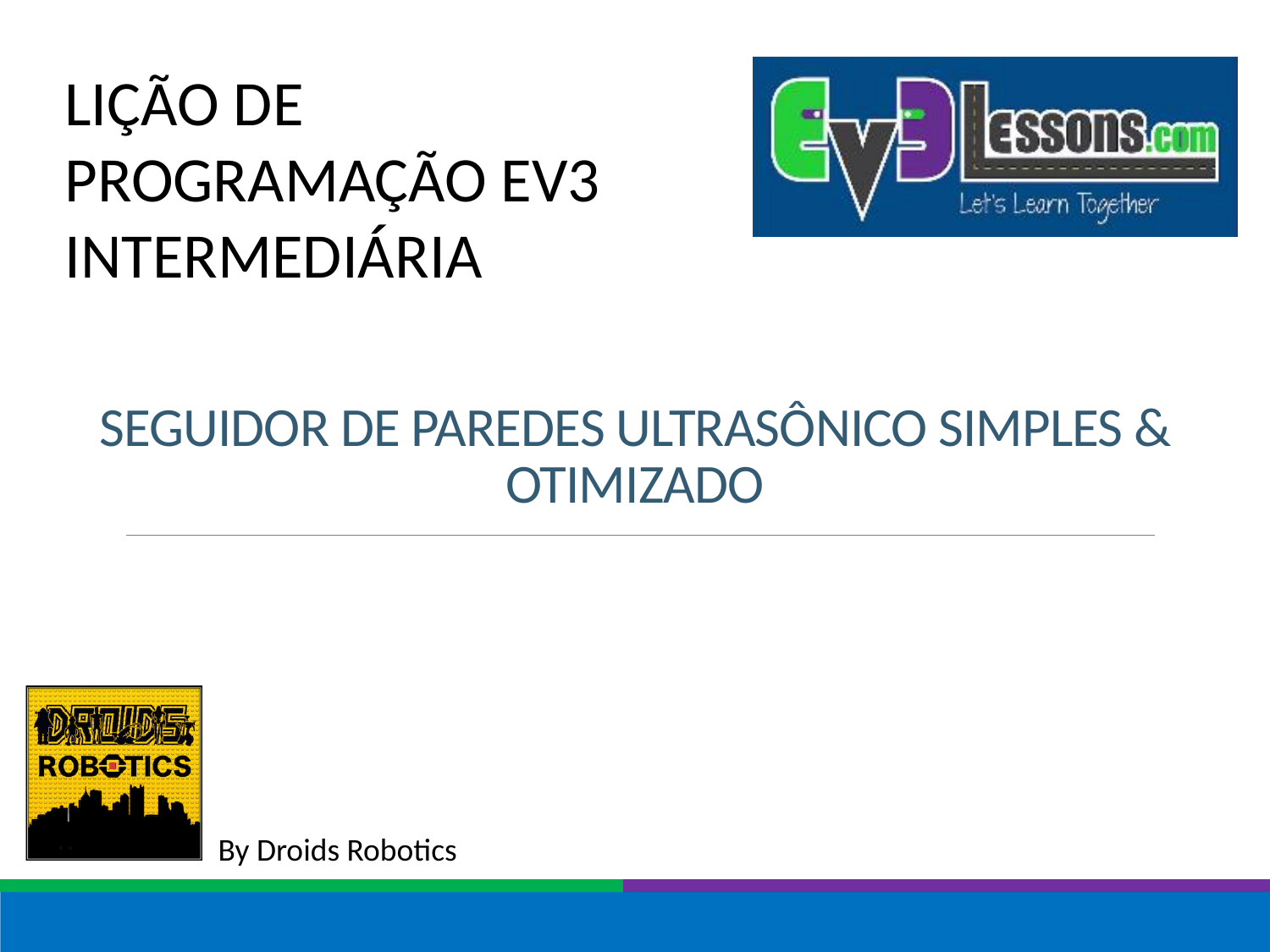

LIÇÃO DE PROGRAMAÇÃO EV3 INTERMEDIÁRIA
# SEGUIDOR DE PAREDES ULTRASÔNICO SIMPLES & OTIMIZADO